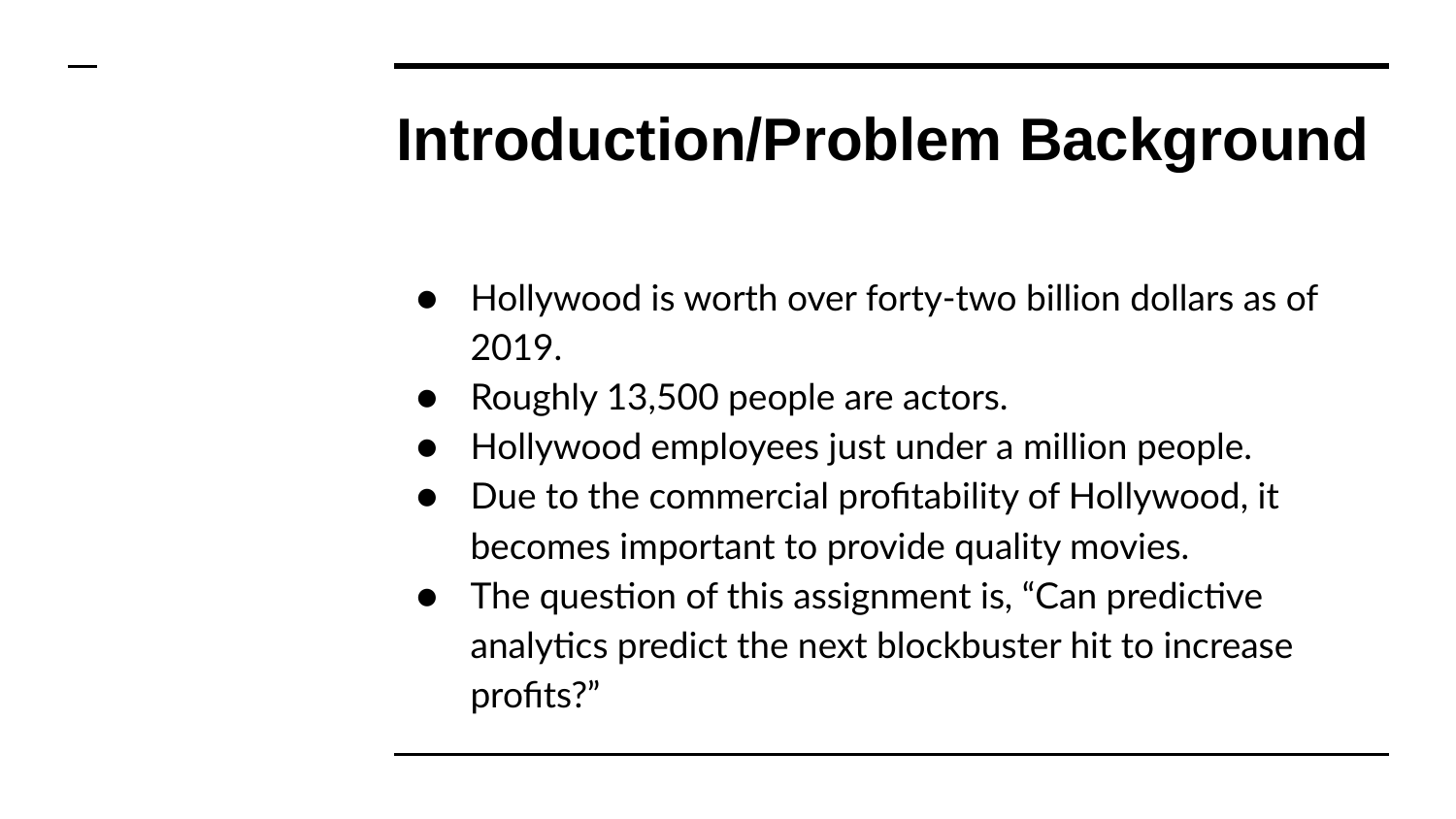

# Introduction/Problem Background
Hollywood is worth over forty-two billion dollars as of 2019.
Roughly 13,500 people are actors.
Hollywood employees just under a million people.
Due to the commercial profitability of Hollywood, it becomes important to provide quality movies.
The question of this assignment is, “Can predictive analytics predict the next blockbuster hit to increase profits?”